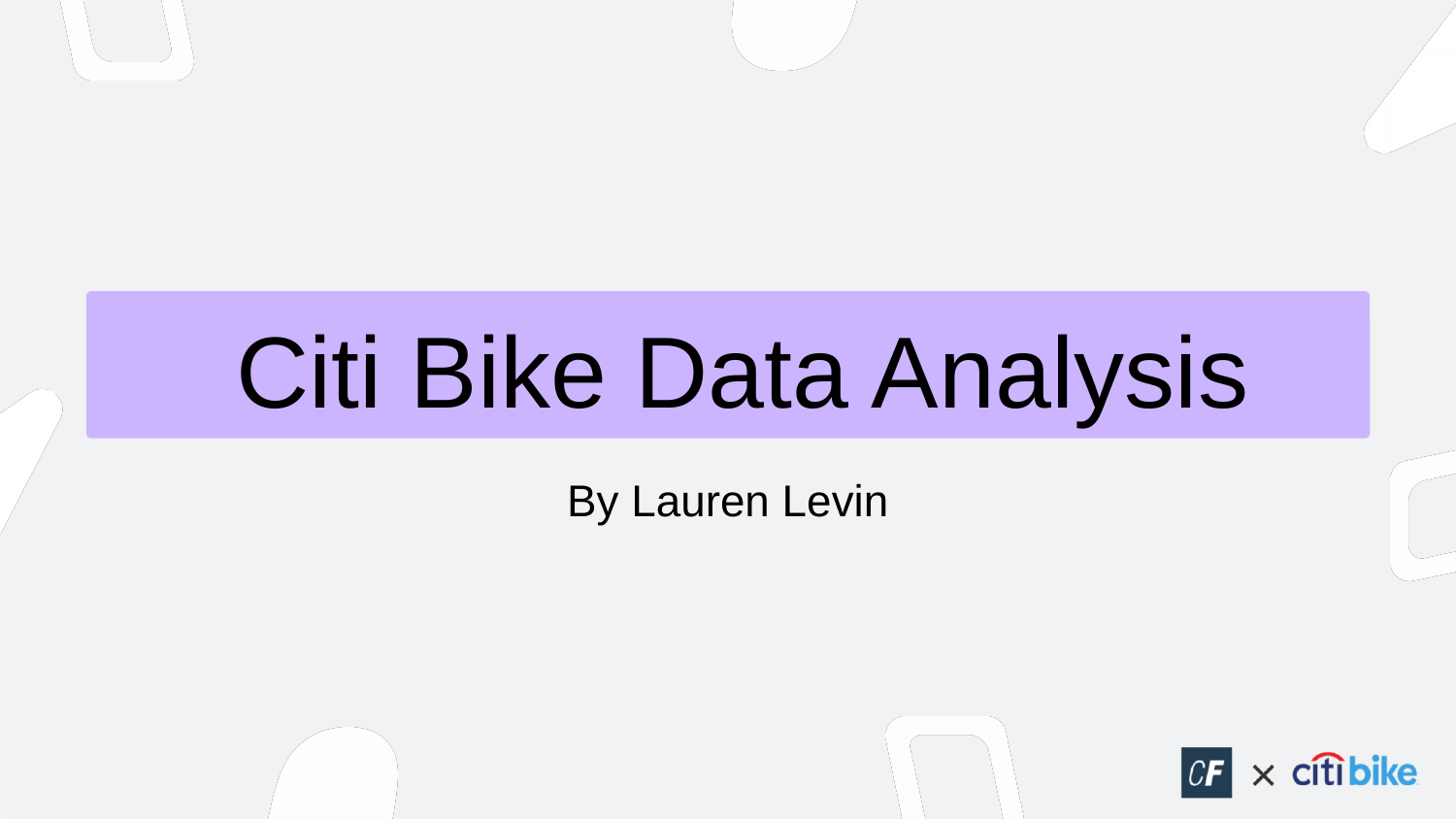

# Citi Bike Data Analysis

By Lauren Levin